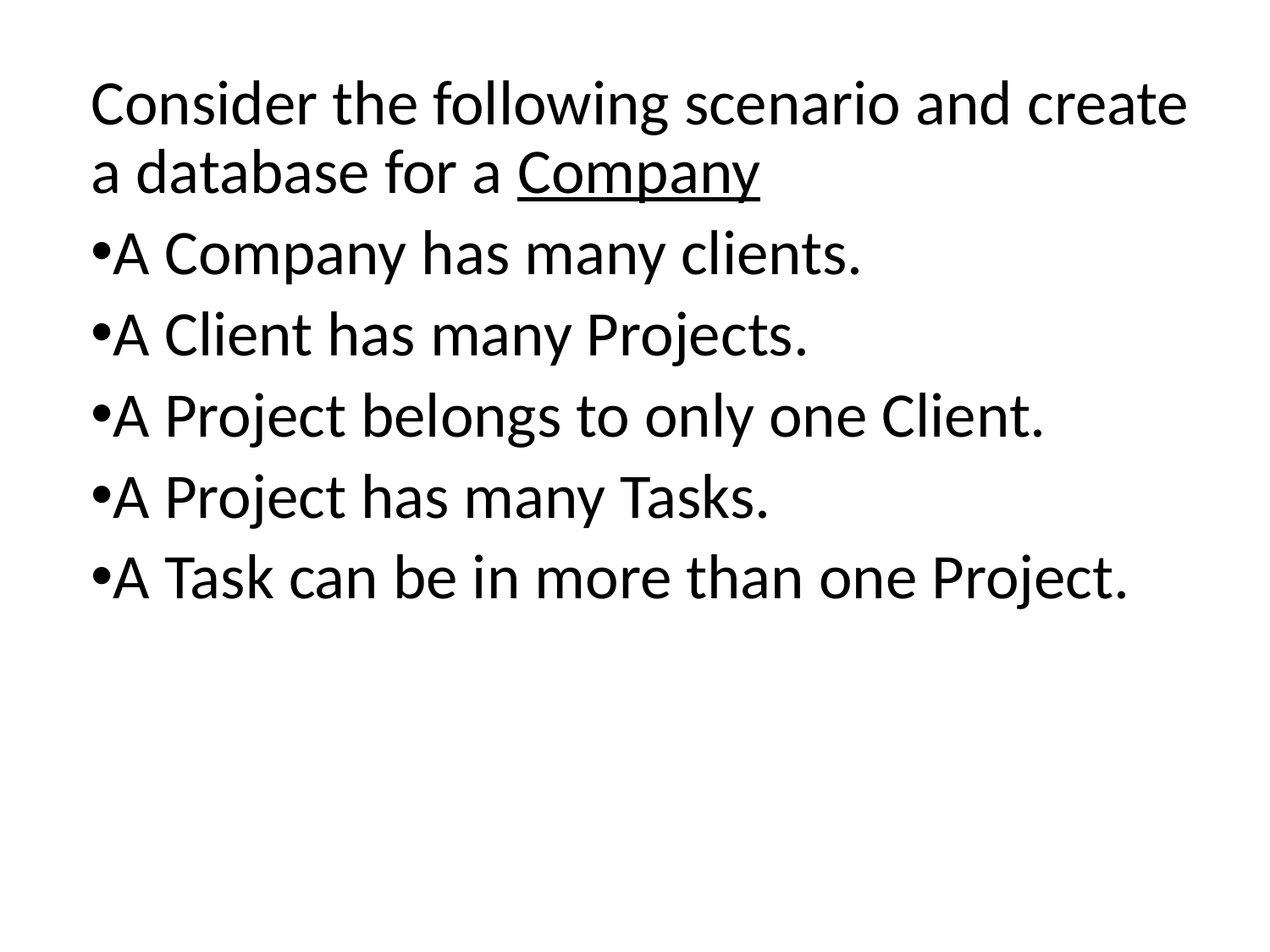

Consider the following scenario and create a database for a Company
A Company has many clients.
A Client has many Projects.
A Project belongs to only one Client.
A Project has many Tasks.
A Task can be in more than one Project.